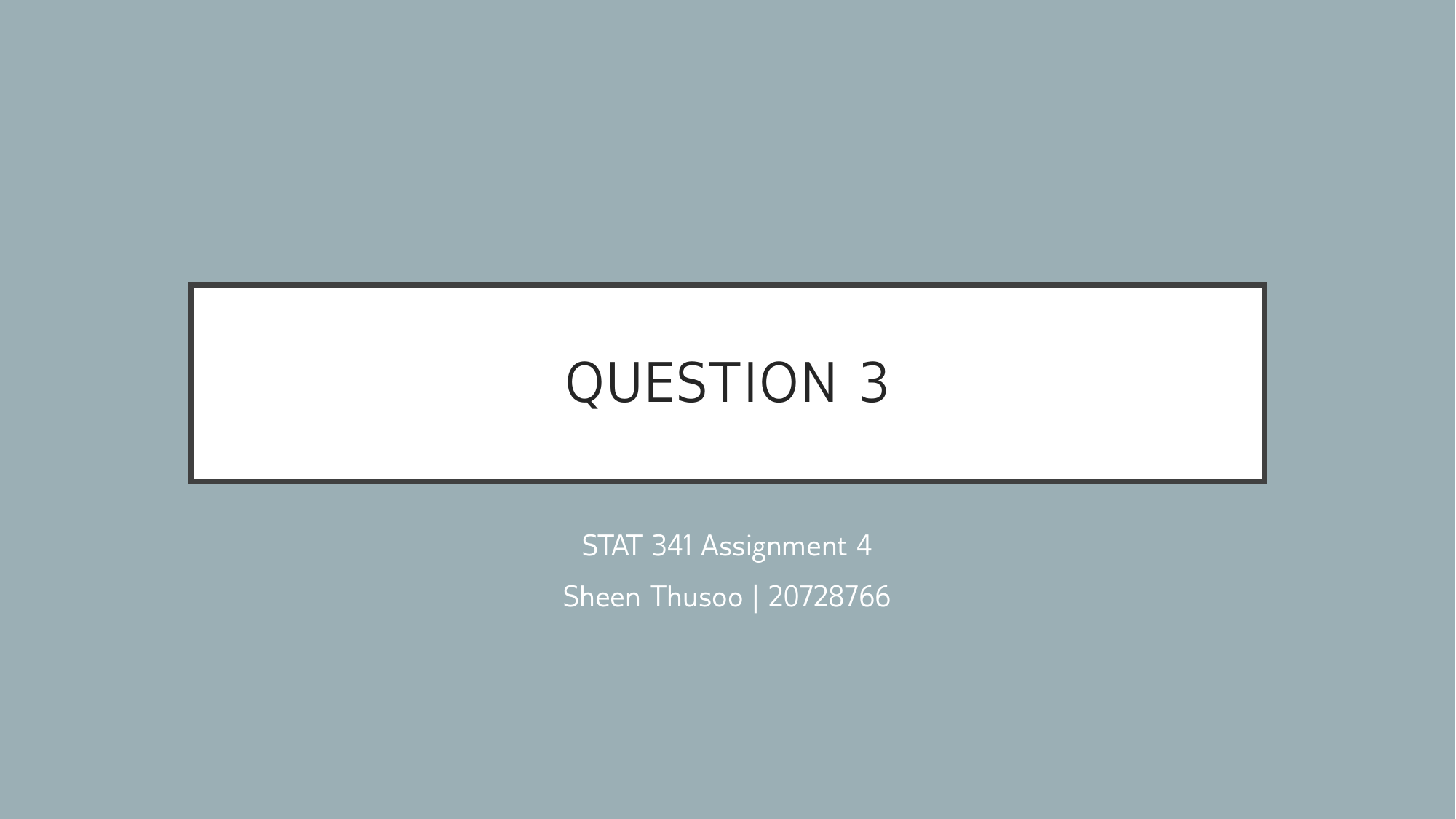

# Question 3
STAT 341 Assignment 4
Sheen Thusoo | 20728766